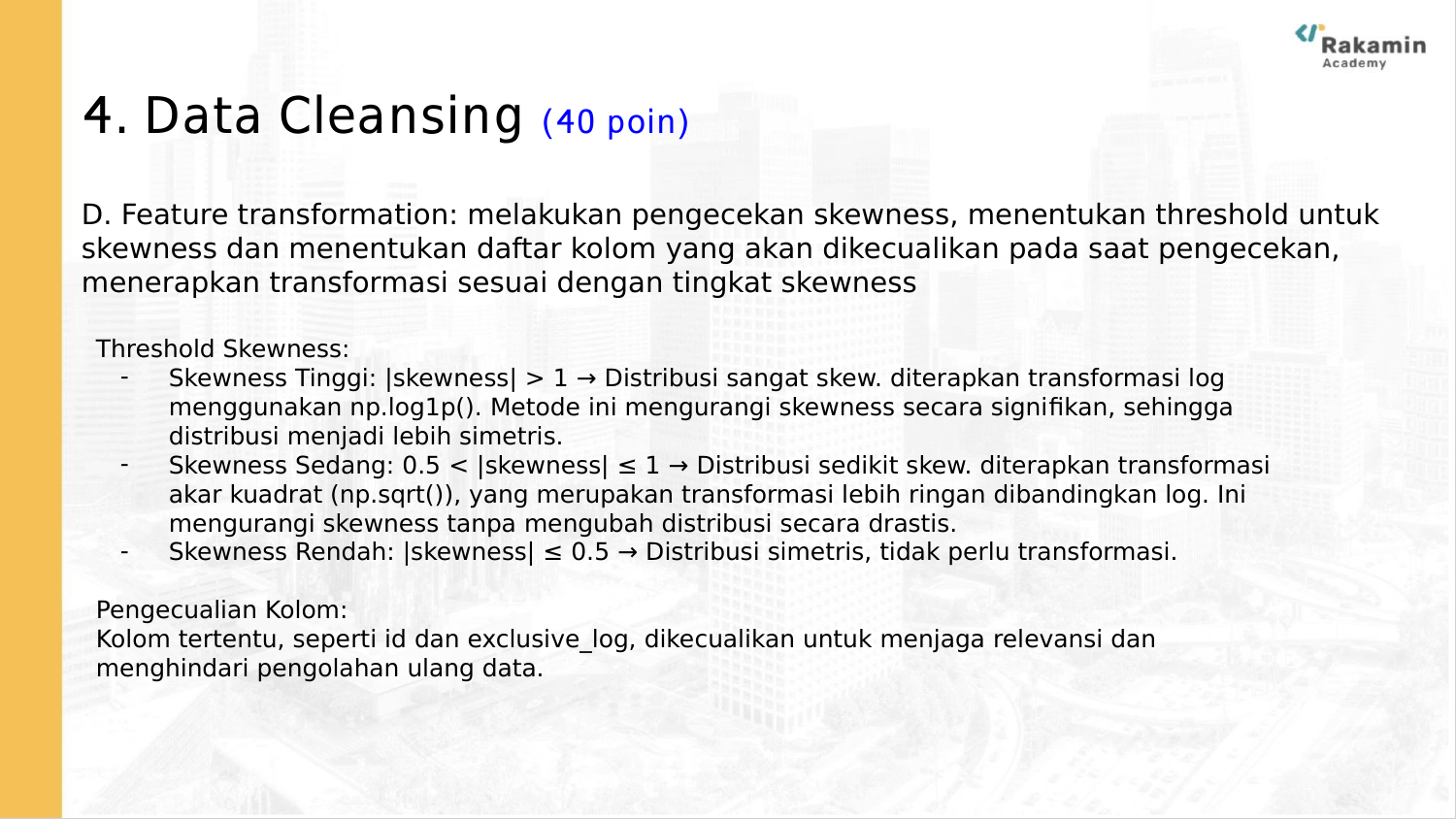

# 4. Data Cleansing (40 poin)
D. Feature transformation: melakukan pengecekan skewness, menentukan threshold untuk skewness dan menentukan daftar kolom yang akan dikecualikan pada saat pengecekan, menerapkan transformasi sesuai dengan tingkat skewness

Threshold Skewness:
Skewness Tinggi: |skewness| > 1 → Distribusi sangat skew. diterapkan transformasi log menggunakan np.log1p(). Metode ini mengurangi skewness secara signifikan, sehingga distribusi menjadi lebih simetris.
Skewness Sedang: 0.5 < |skewness| ≤ 1 → Distribusi sedikit skew. diterapkan transformasi akar kuadrat (np.sqrt()), yang merupakan transformasi lebih ringan dibandingkan log. Ini mengurangi skewness tanpa mengubah distribusi secara drastis.
Skewness Rendah: |skewness| ≤ 0.5 → Distribusi simetris, tidak perlu transformasi.

Pengecualian Kolom:
Kolom tertentu, seperti id dan exclusive_log, dikecualikan untuk menjaga relevansi dan menghindari pengolahan ulang data.